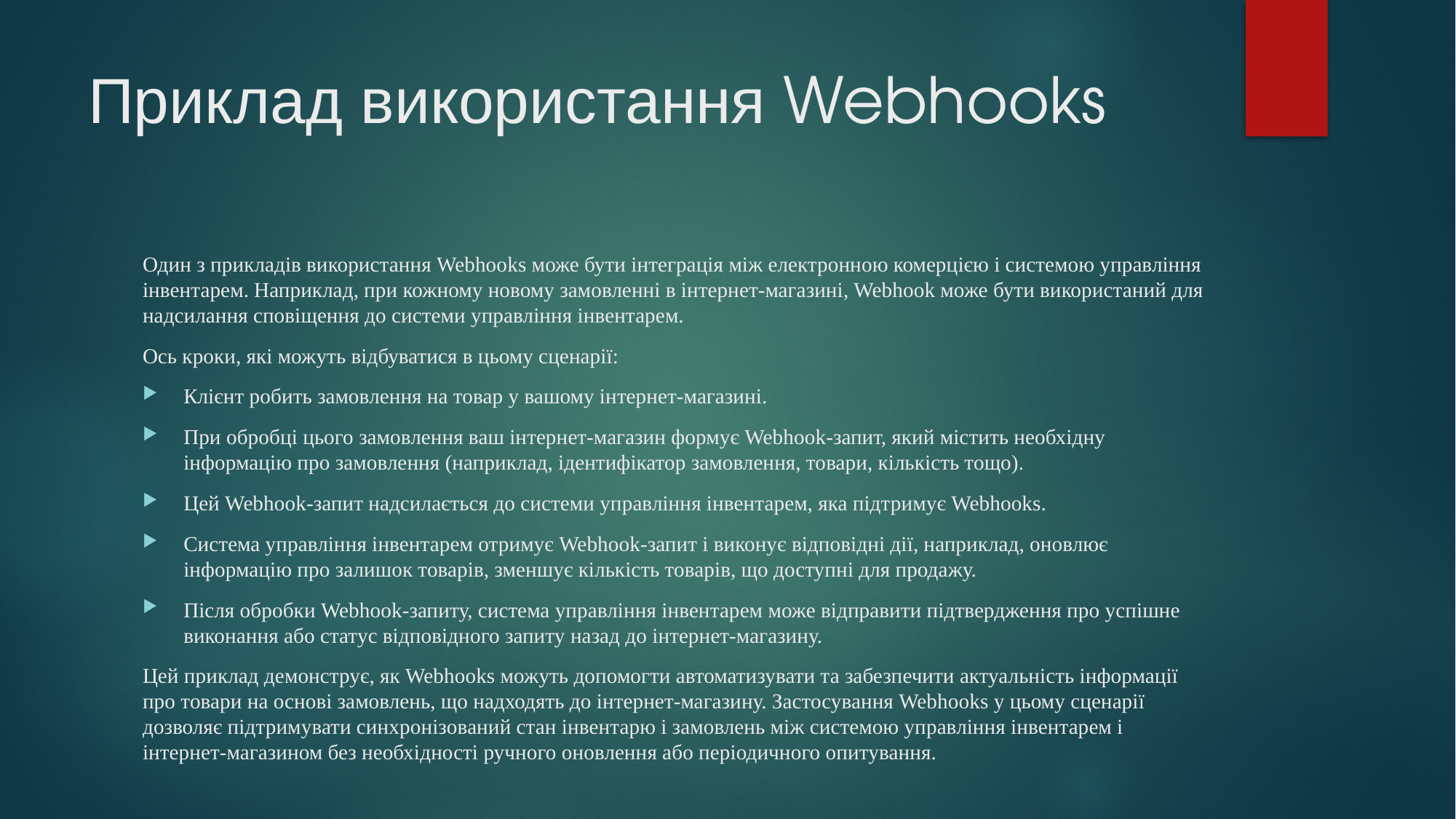

# Приклад використання Webhooks
Один з прикладів використання Webhooks може бути інтеграція між електронною комерцією і системою управління інвентарем. Наприклад, при кожному новому замовленні в інтернет-магазині, Webhook може бути використаний для надсилання сповіщення до системи управління інвентарем.
Ось кроки, які можуть відбуватися в цьому сценарії:
Клієнт робить замовлення на товар у вашому інтернет-магазині.
При обробці цього замовлення ваш інтернет-магазин формує Webhook-запит, який містить необхідну інформацію про замовлення (наприклад, ідентифікатор замовлення, товари, кількість тощо).
Цей Webhook-запит надсилається до системи управління інвентарем, яка підтримує Webhooks.
Система управління інвентарем отримує Webhook-запит і виконує відповідні дії, наприклад, оновлює інформацію про залишок товарів, зменшує кількість товарів, що доступні для продажу.
Після обробки Webhook-запиту, система управління інвентарем може відправити підтвердження про успішне виконання або статус відповідного запиту назад до інтернет-магазину.
Цей приклад демонструє, як Webhooks можуть допомогти автоматизувати та забезпечити актуальність інформації про товари на основі замовлень, що надходять до інтернет-магазину. Застосування Webhooks у цьому сценарії дозволяє підтримувати синхронізований стан інвентарю і замовлень між системою управління інвентарем і інтернет-магазином без необхідності ручного оновлення або періодичного опитування.